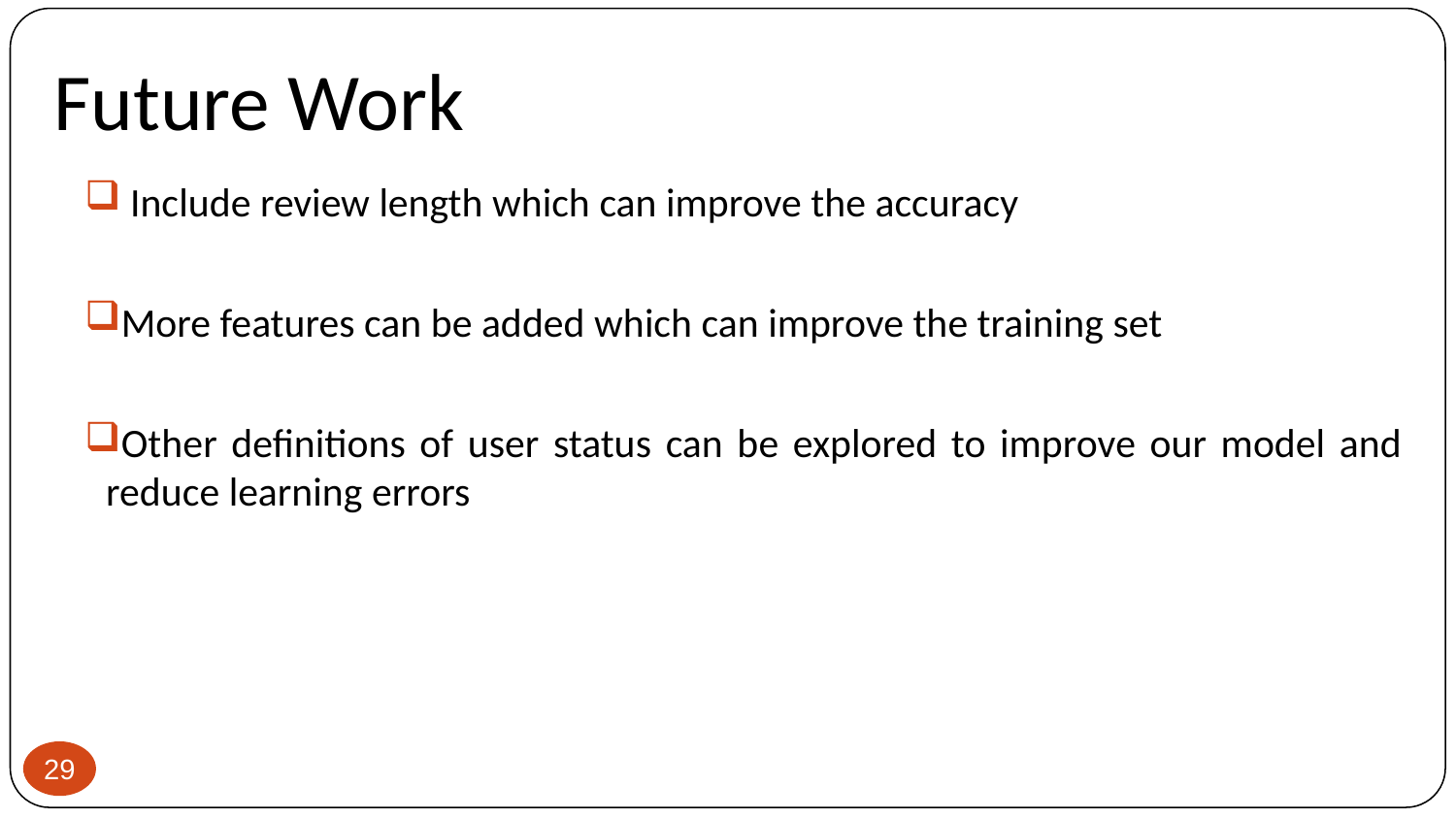

# Future Work
 Include review length which can improve the accuracy

More features can be added which can improve the training set

Other definitions of user status can be explored to improve our model and reduce learning errors
29